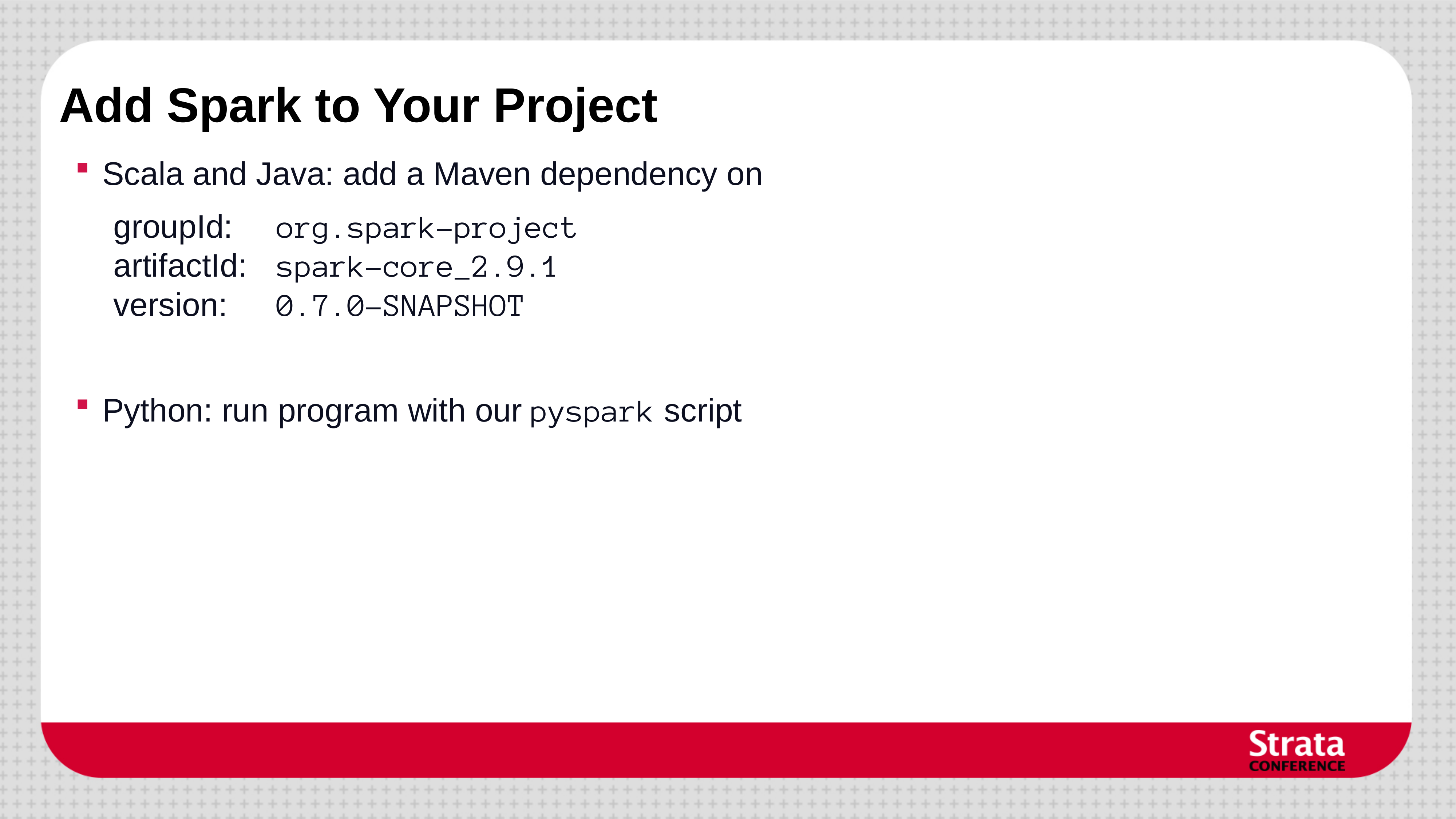

# Add Spark to Your Project
Scala and Java: add a Maven dependency on
groupId:   	org.spark-project
artifactId:	spark-core_2.9.1
version:   	0.7.0-SNAPSHOT

Python: run program with our pyspark script